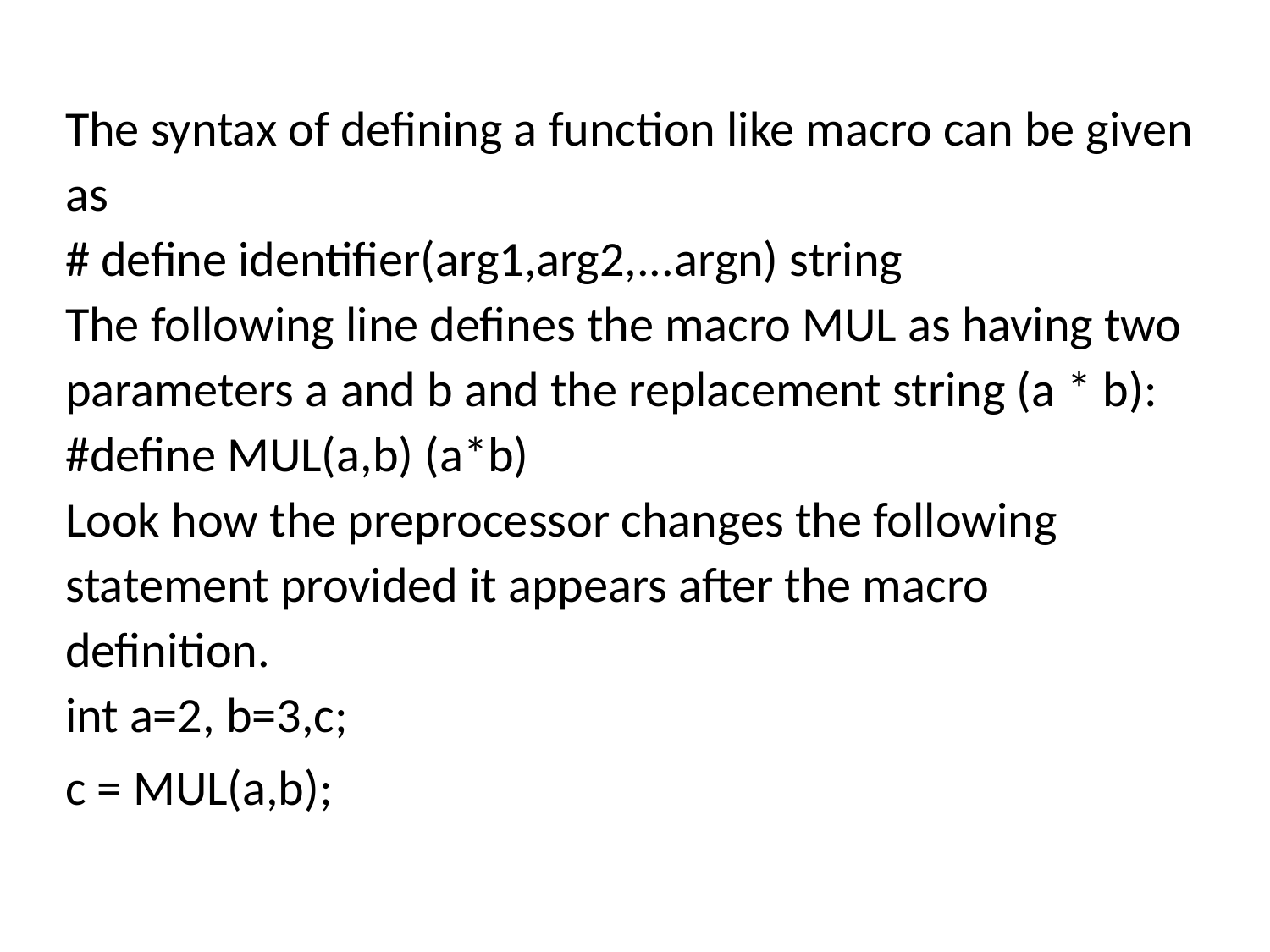

The syntax of defining a function like macro can be given as
# define identifier(arg1,arg2,...argn) string
The following line defines the macro MUL as having two parameters a and b and the replacement string (a * b):
#define MUL(a,b) (a*b)
Look how the preprocessor changes the following statement provided it appears after the macro definition.
int a=2, b=3,c;
c = MUL(a,b);